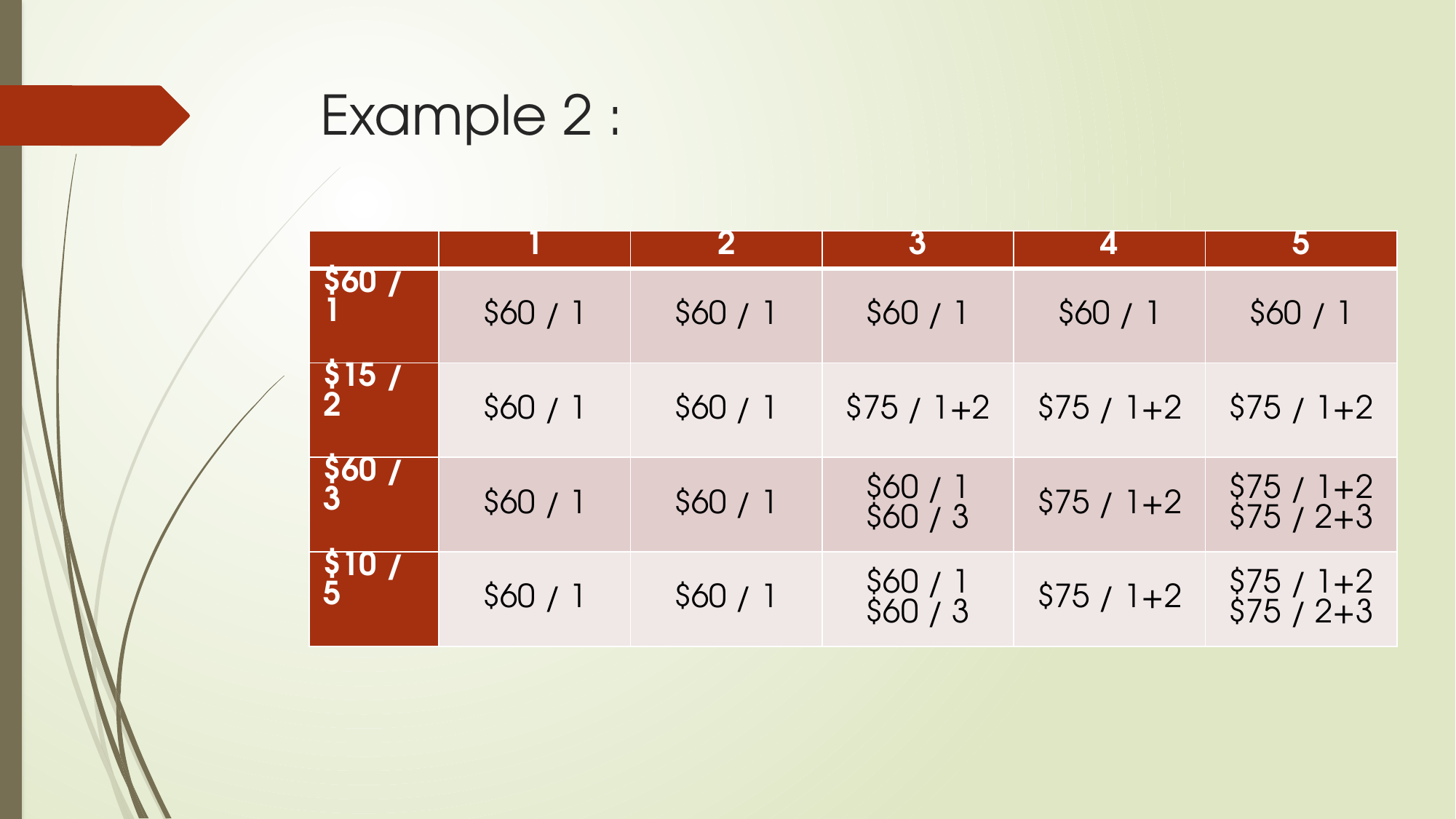

# Example 2 :
|  | 1 | 2 | 3 | 4 | 5 |
| --- | --- | --- | --- | --- | --- |
| $60 / 1 | $60 / 1 | $60 / 1 | $60 / 1 | $60 / 1 | $60 / 1 |
| $15 / 2 | $60 / 1 | $60 / 1 | $75 / 1+2 | $75 / 1+2 | $75 / 1+2 |
| $60 / 3 | $60 / 1 | $60 / 1 | $60 / 1 $60 / 3 | $75 / 1+2 | $75 / 1+2 $75 / 2+3 |
| $10 / 5 | $60 / 1 | $60 / 1 | $60 / 1 $60 / 3 | $75 / 1+2 | $75 / 1+2 $75 / 2+3 |